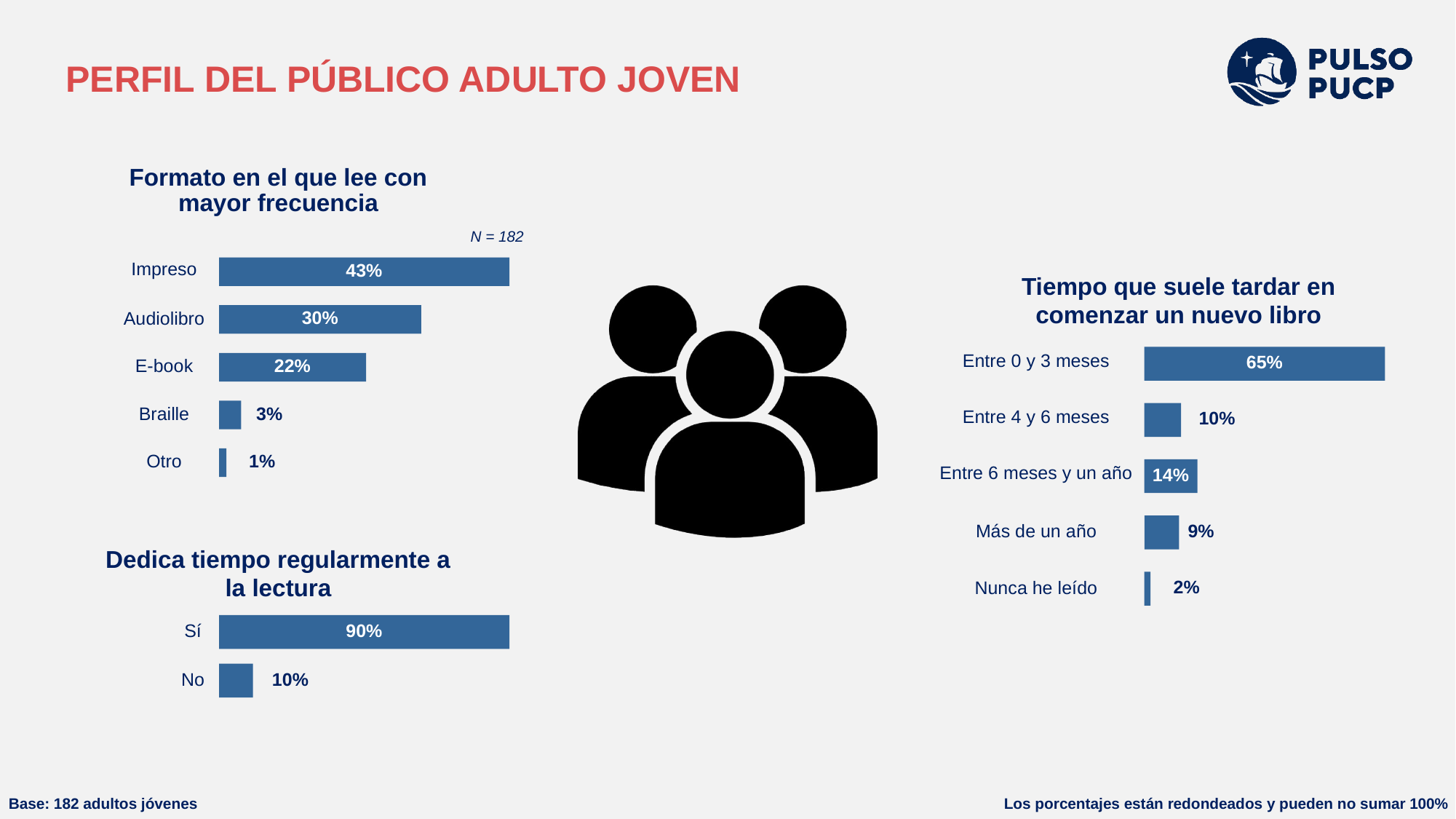

# PERFIL DEL PÚBLICO ADULTO JOVEN

Formato en el que lee con
mayor frecuencia
N = 182

Impreso
43%

30%
Audiolibro

22%
E-book

3%
Braille

1%
Otro

Tiempo que suele tardar en
comenzar un nuevo libro

Entre 0 y 3 meses
65%

Entre 4 y 6 meses
10%

Entre 6 meses y un año
14%

9%
Más de un año

2%
Nunca he leído

Dedica tiempo regularmente a
la lectura

90%
Sí

10%
No
Base: 182 adultos jóvenes
Los porcentajes están redondeados y pueden no sumar 100%